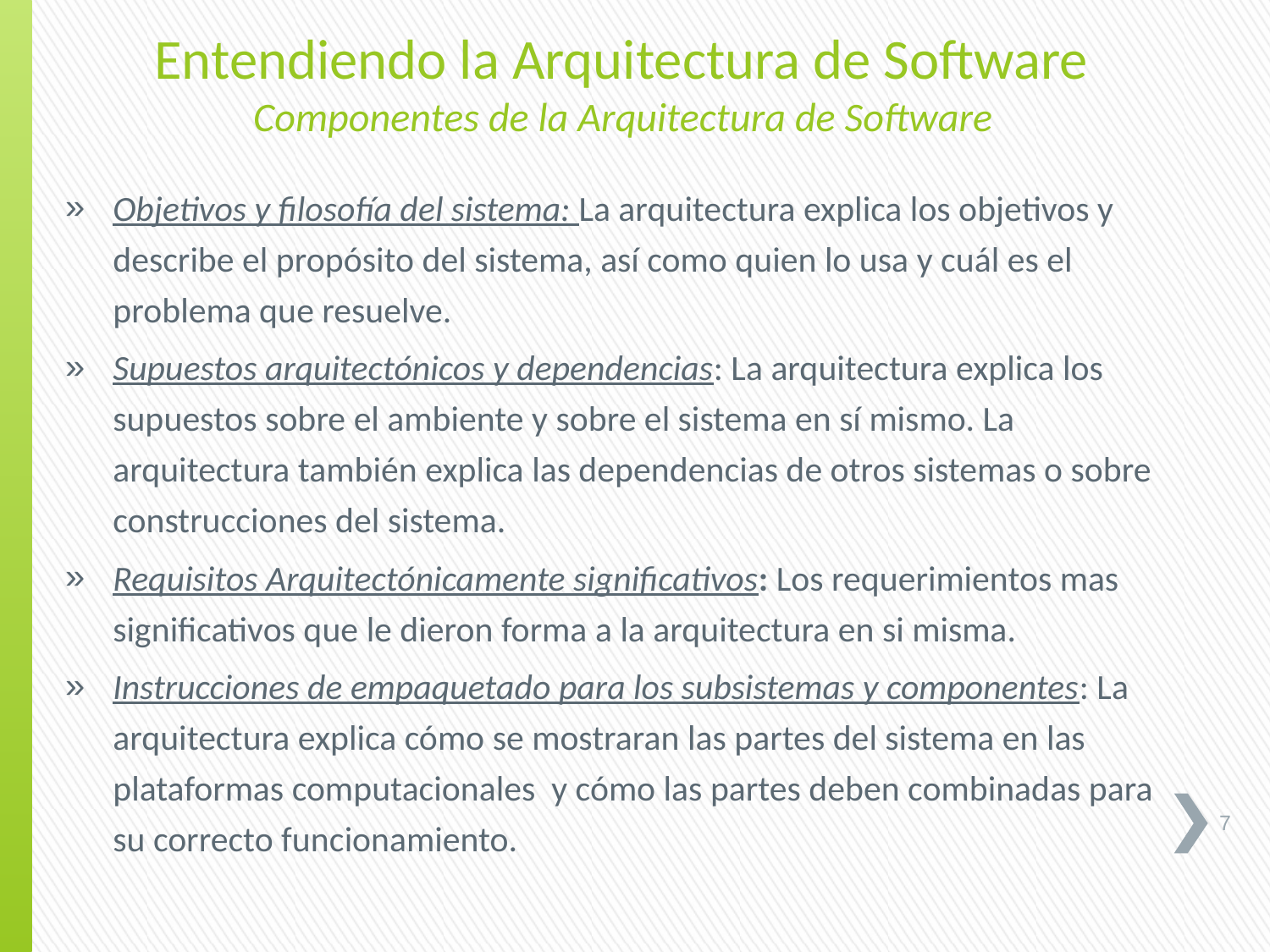

Entendiendo la Arquitectura de Software
Componentes de la Arquitectura de Software

Objetivos y filosofía del sistema: La arquitectura explica los objetivos y describe el propósito del sistema, así como quien lo usa y cuál es el problema que resuelve.
Supuestos arquitectónicos y dependencias: La arquitectura explica los supuestos sobre el ambiente y sobre el sistema en sí mismo. La arquitectura también explica las dependencias de otros sistemas o sobre construcciones del sistema.
Requisitos Arquitectónicamente significativos: Los requerimientos mas significativos que le dieron forma a la arquitectura en si misma.
Instrucciones de empaquetado para los subsistemas y componentes: La arquitectura explica cómo se mostraran las partes del sistema en las plataformas computacionales  y cómo las partes deben combinadas para su correcto funcionamiento.
7